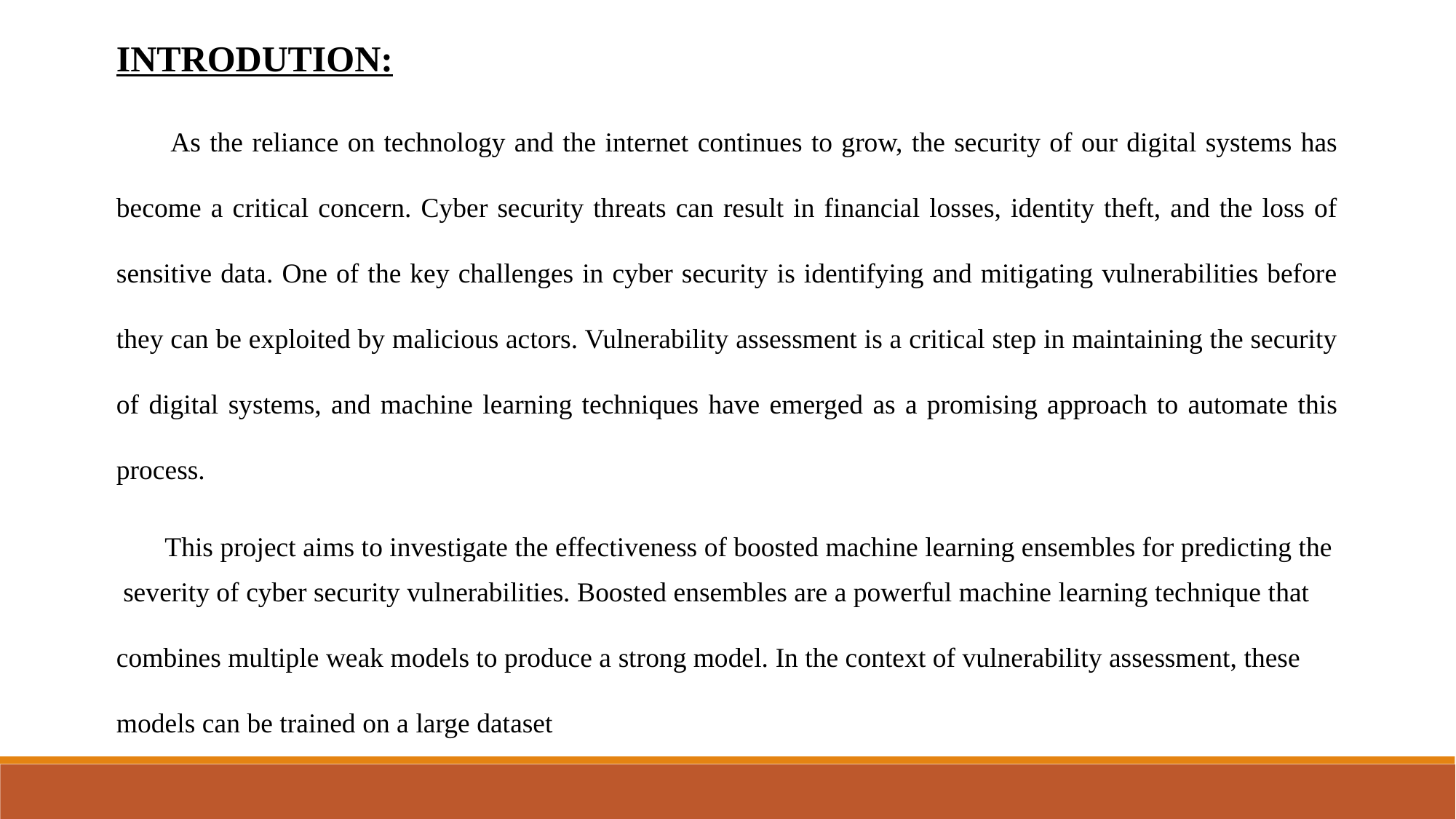

INTRODUTION:
      As the reliance on technology and the internet continues to grow, the security of our digital systems has become a critical concern. Cyber security threats can result in financial losses, identity theft, and the loss of sensitive data. One of the key challenges in cyber security is identifying and mitigating vulnerabilities before they can be exploited by malicious actors. Vulnerability assessment is a critical step in maintaining the security of digital systems, and machine learning techniques have emerged as a promising approach to automate this process.
       This project aims to investigate the effectiveness of boosted machine learning ensembles for predicting the
 severity of cyber security vulnerabilities. Boosted ensembles are a powerful machine learning technique that

combines multiple weak models to produce a strong model. In the context of vulnerability assessment, these

models can be trained on a large dataset